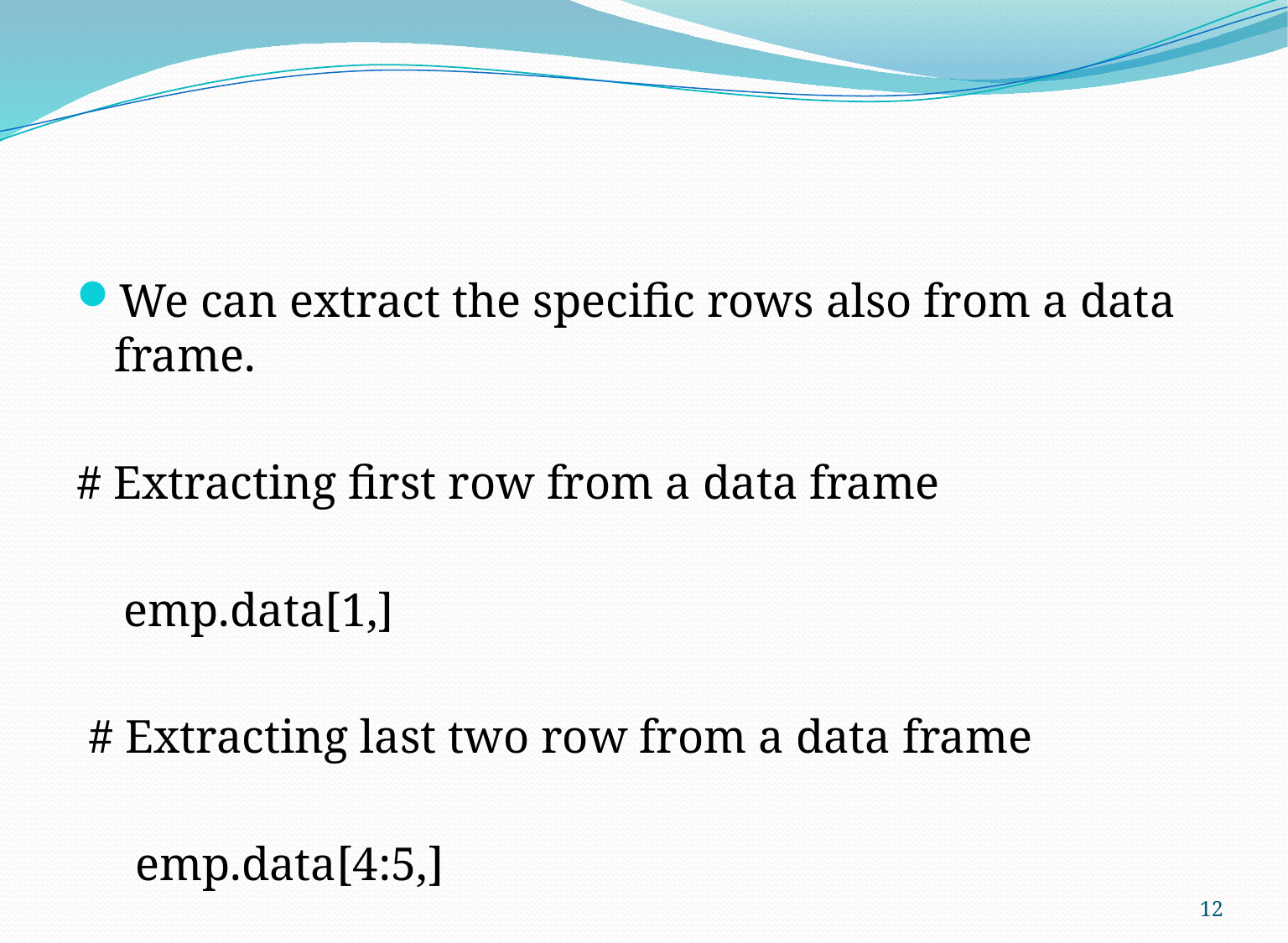

#
We can extract the specific rows also from a data frame.

# Extracting first row from a data frame

    emp.data[1,]

 # Extracting last two row from a data frame

     emp.data[4:5,]

12